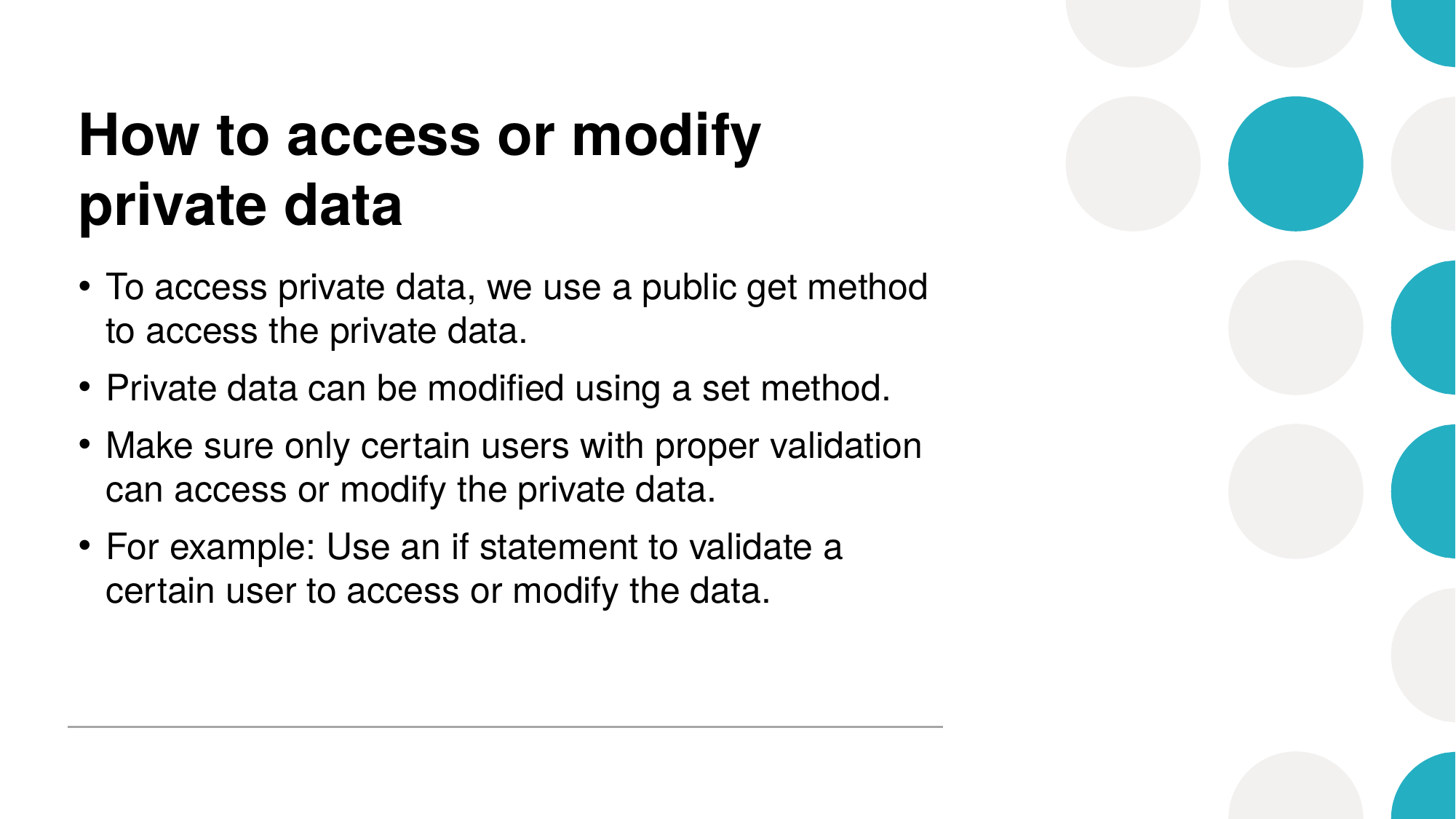

# How to access or modify private data
To access private data, we use a public get method to access the private data.
Private data can be modified using a set method.
Make sure only certain users with proper validation can access or modify the private data.
For example: Use an if statement to validate a certain user to access or modify the data.